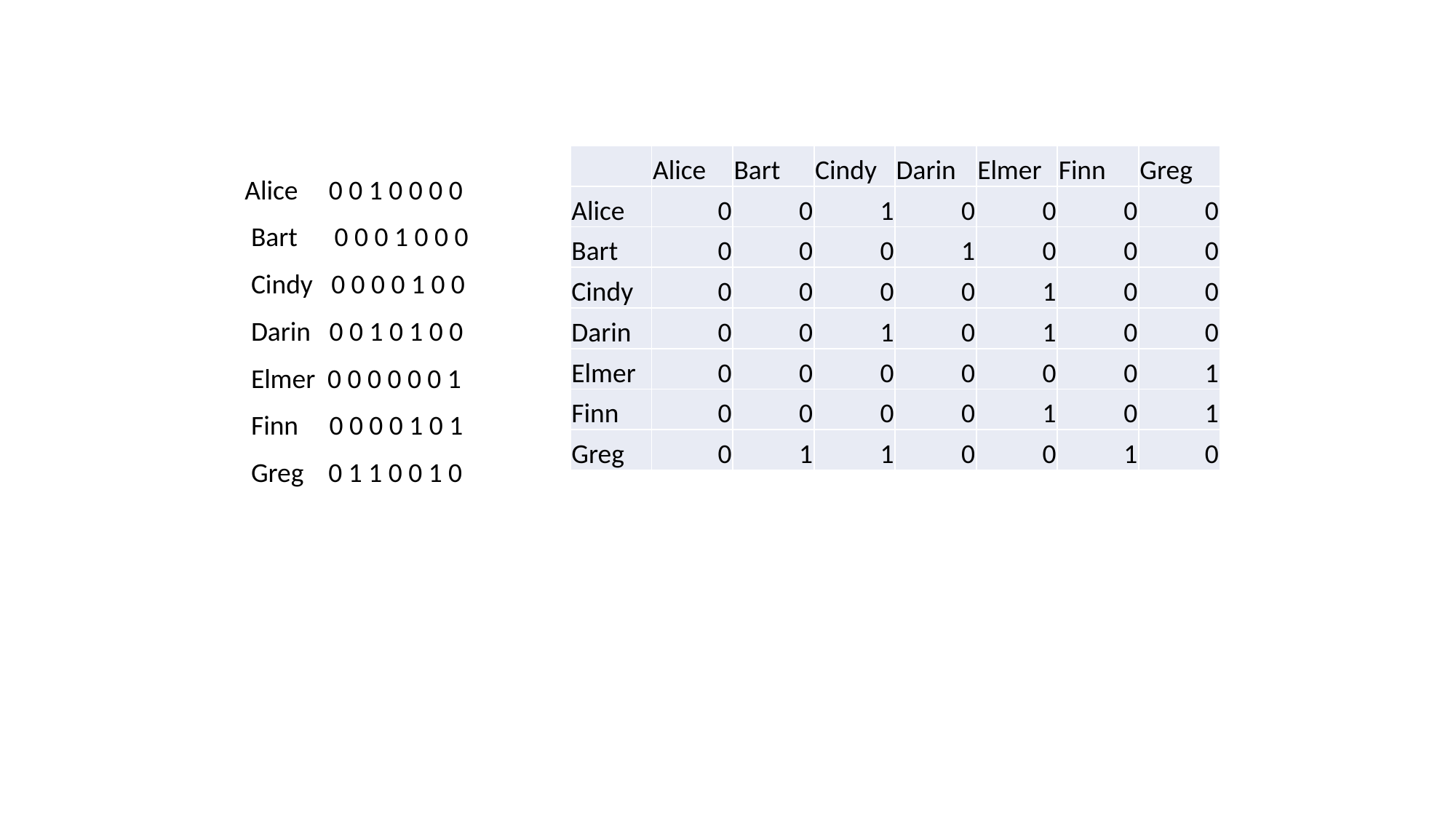

|  | Alice | Bart | Cindy | Darin | Elmer | Finn | Greg |
| --- | --- | --- | --- | --- | --- | --- | --- |
| Alice | 0 | 0 | 1 | 0 | 0 | 0 | 0 |
| Bart | 0 | 0 | 0 | 1 | 0 | 0 | 0 |
| Cindy | 0 | 0 | 0 | 0 | 1 | 0 | 0 |
| Darin | 0 | 0 | 1 | 0 | 1 | 0 | 0 |
| Elmer | 0 | 0 | 0 | 0 | 0 | 0 | 1 |
| Finn | 0 | 0 | 0 | 0 | 1 | 0 | 1 |
| Greg | 0 | 1 | 1 | 0 | 0 | 1 | 0 |
   Alice     0 0 1 0 0 0 0
    Bart      0 0 0 1 0 0 0
    Cindy   0 0 0 0 1 0 0
    Darin   0 0 1 0 1 0 0
    Elmer  0 0 0 0 0 0 1
    Finn     0 0 0 0 1 0 1
    Greg    0 1 1 0 0 1 0